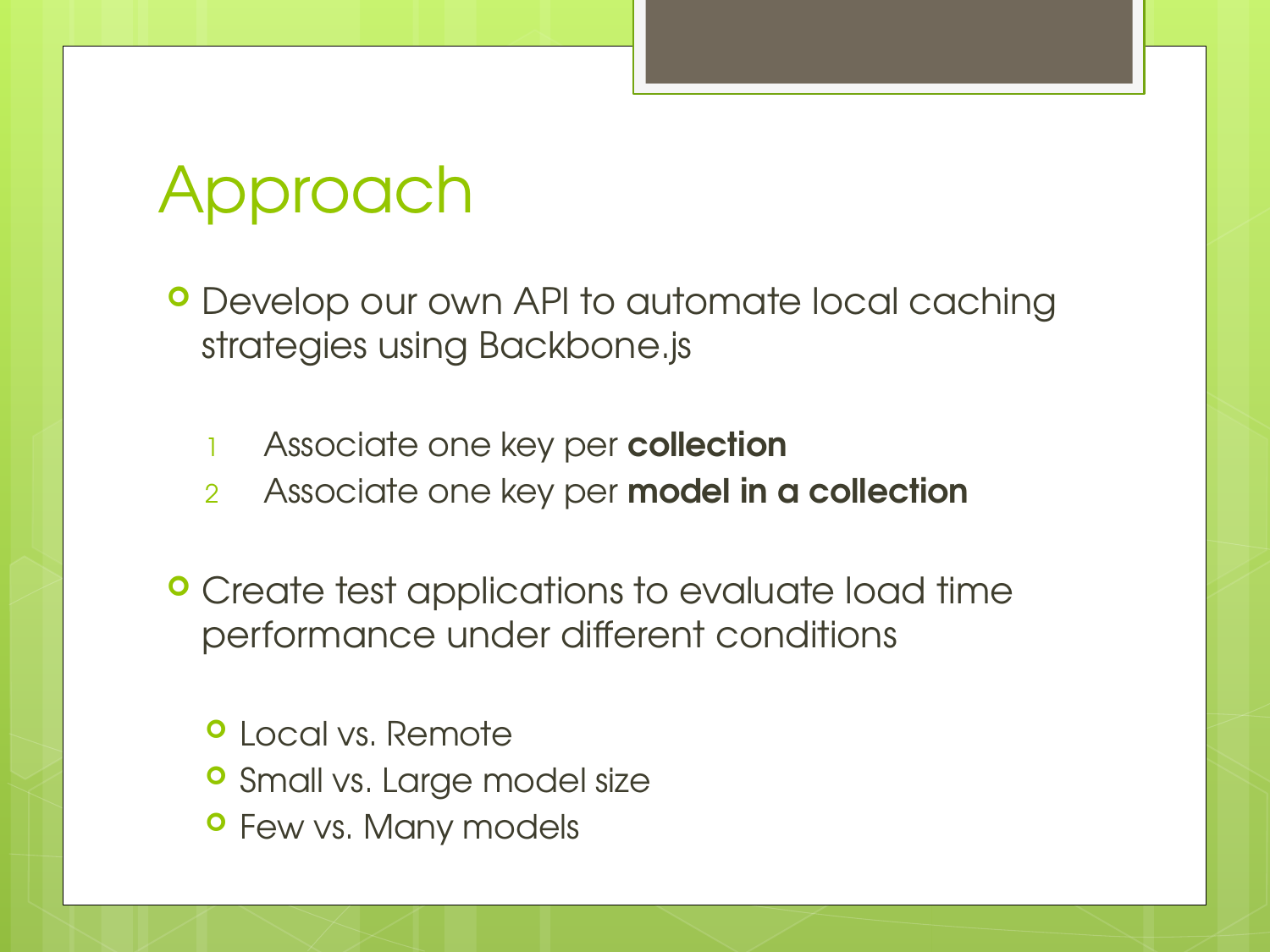

# Approach
Develop our own API to automate local caching strategies using Backbone.js

Associate one key per collection
Associate one key per model in a collection

Create test applications to evaluate load time performance under different conditions

Local vs. Remote
Small vs. Large model size
Few vs. Many models